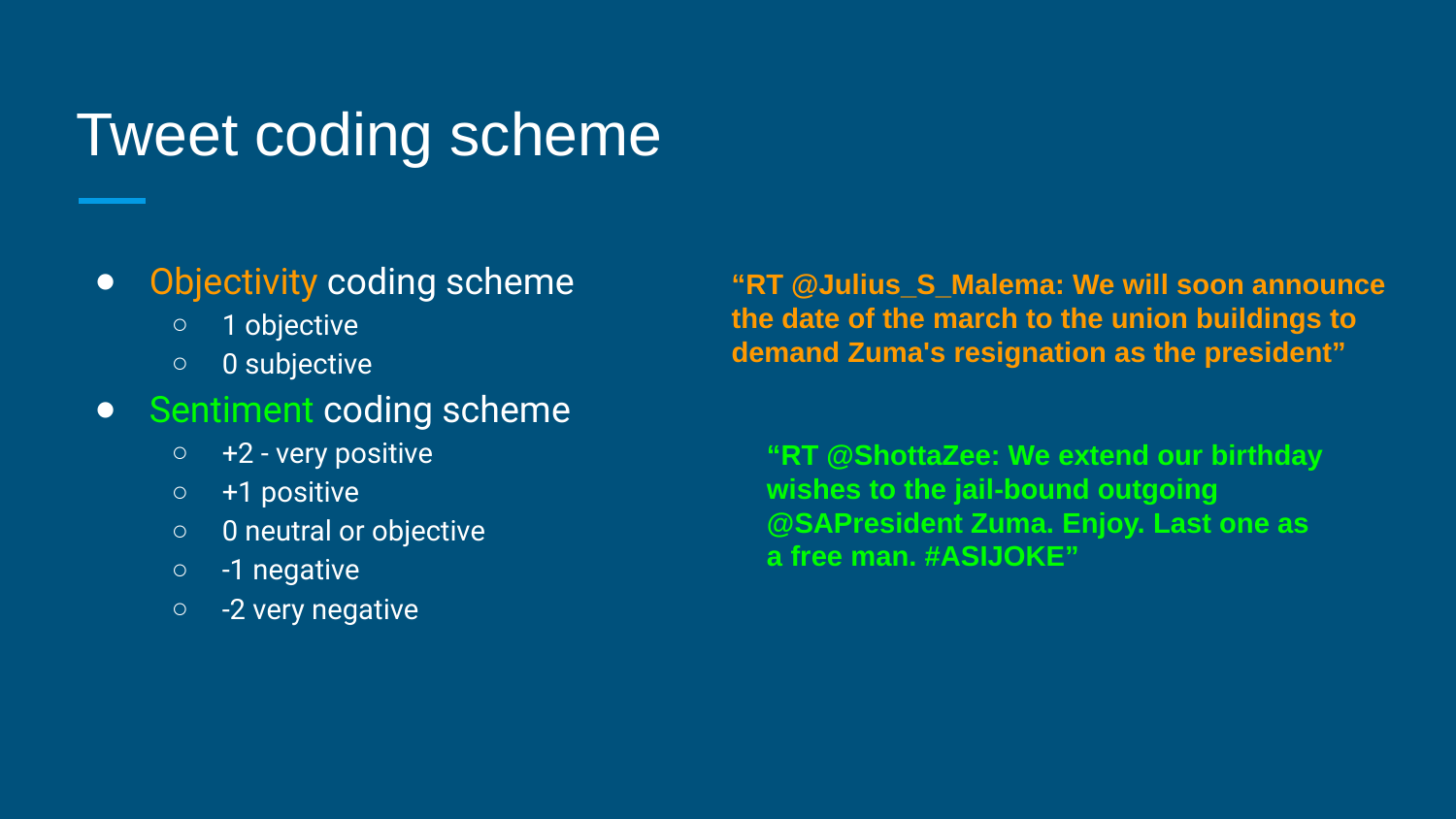

# Tweet coding scheme
Objectivity coding scheme
1 objective
0 subjective
Sentiment coding scheme
+2 - very positive
+1 positive
0 neutral or objective
-1 negative
-2 very negative
“RT @Julius_S_Malema: We will soon announce the date of the march to the union buildings to demand Zuma's resignation as the president”
“RT @ShottaZee: We extend our birthday wishes to the jail-bound outgoing @SAPresident Zuma. Enjoy. Last one as a free man. #ASIJOKE”